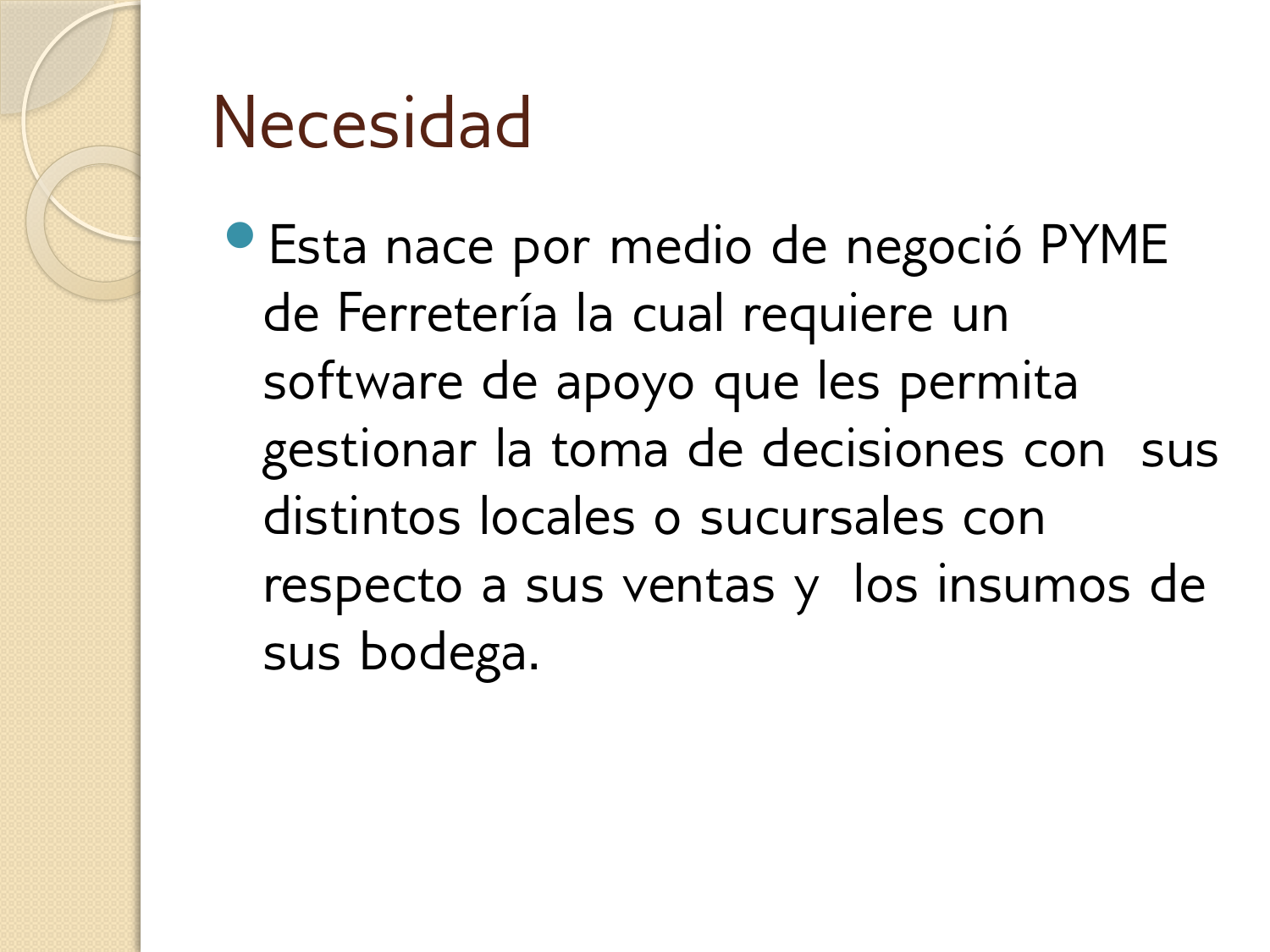

# Necesidad
Esta nace por medio de negoció PYME de Ferretería la cual requiere un software de apoyo que les permita gestionar la toma de decisiones con  sus distintos locales o sucursales con respecto a sus ventas y  los insumos de sus bodega.